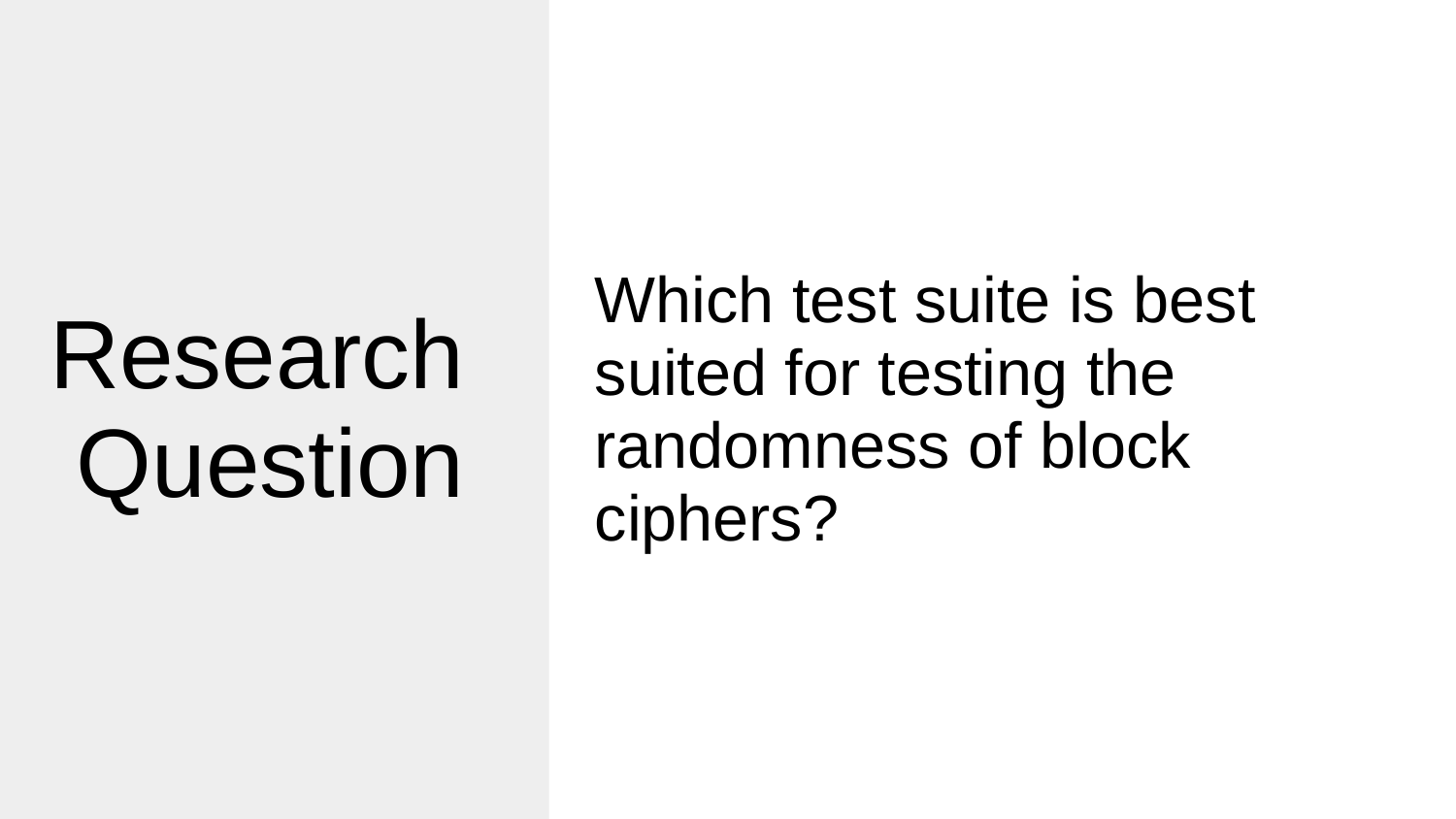

Which test suite is best suited for testing the randomness of block ciphers?
# Research
Question